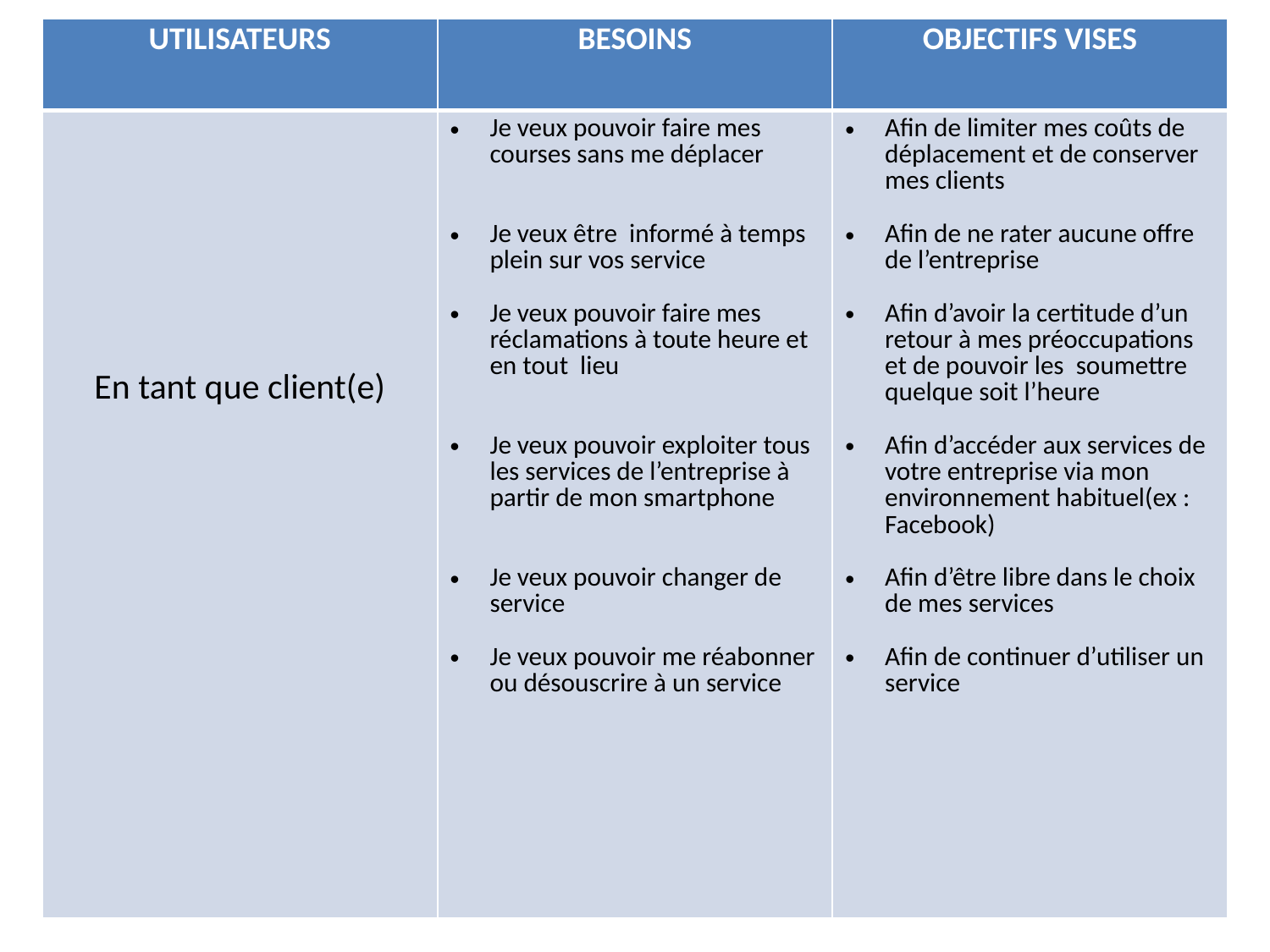

| UTILISATEURS | BESOINS | OBJECTIFS VISES |
| --- | --- | --- |
| En tant que client(e) | Je veux pouvoir faire mes courses sans me déplacer Je veux être informé à temps plein sur vos service Je veux pouvoir faire mes réclamations à toute heure et en tout lieu Je veux pouvoir exploiter tous les services de l’entreprise à partir de mon smartphone Je veux pouvoir changer de service Je veux pouvoir me réabonner ou désouscrire à un service | Afin de limiter mes coûts de déplacement et de conserver mes clients Afin de ne rater aucune offre de l’entreprise Afin d’avoir la certitude d’un retour à mes préoccupations et de pouvoir les soumettre quelque soit l’heure Afin d’accéder aux services de votre entreprise via mon environnement habituel(ex : Facebook) Afin d’être libre dans le choix de mes services Afin de continuer d’utiliser un service |